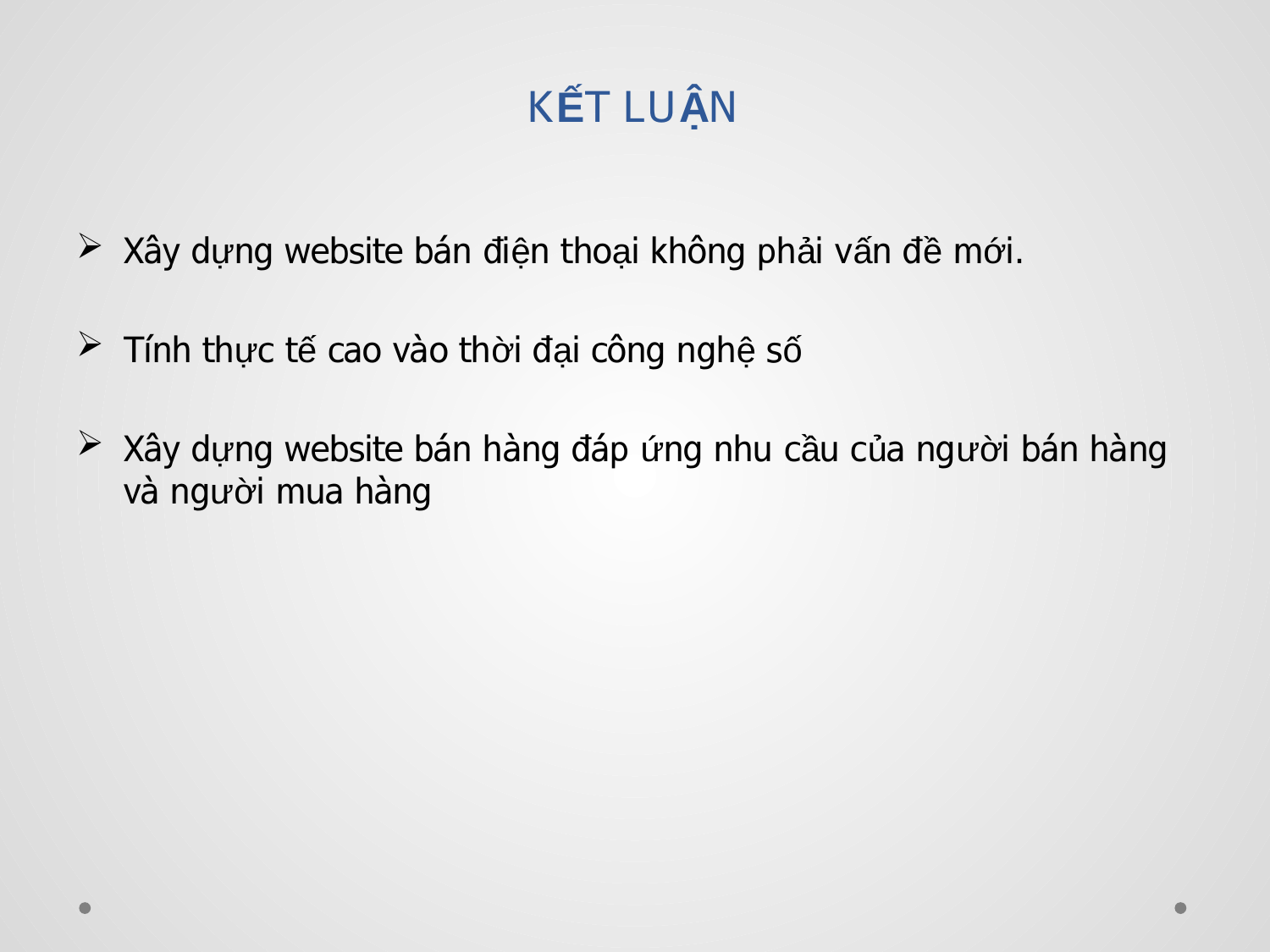

# KẾT LUẬN
Xây dựng website bán điện thoại không phải vấn đề mới.

Tính thực tế cao vào thời đại công nghệ số

Xây dựng website bán hàng đáp ứng nhu cầu của người bán hàng và người mua hàng